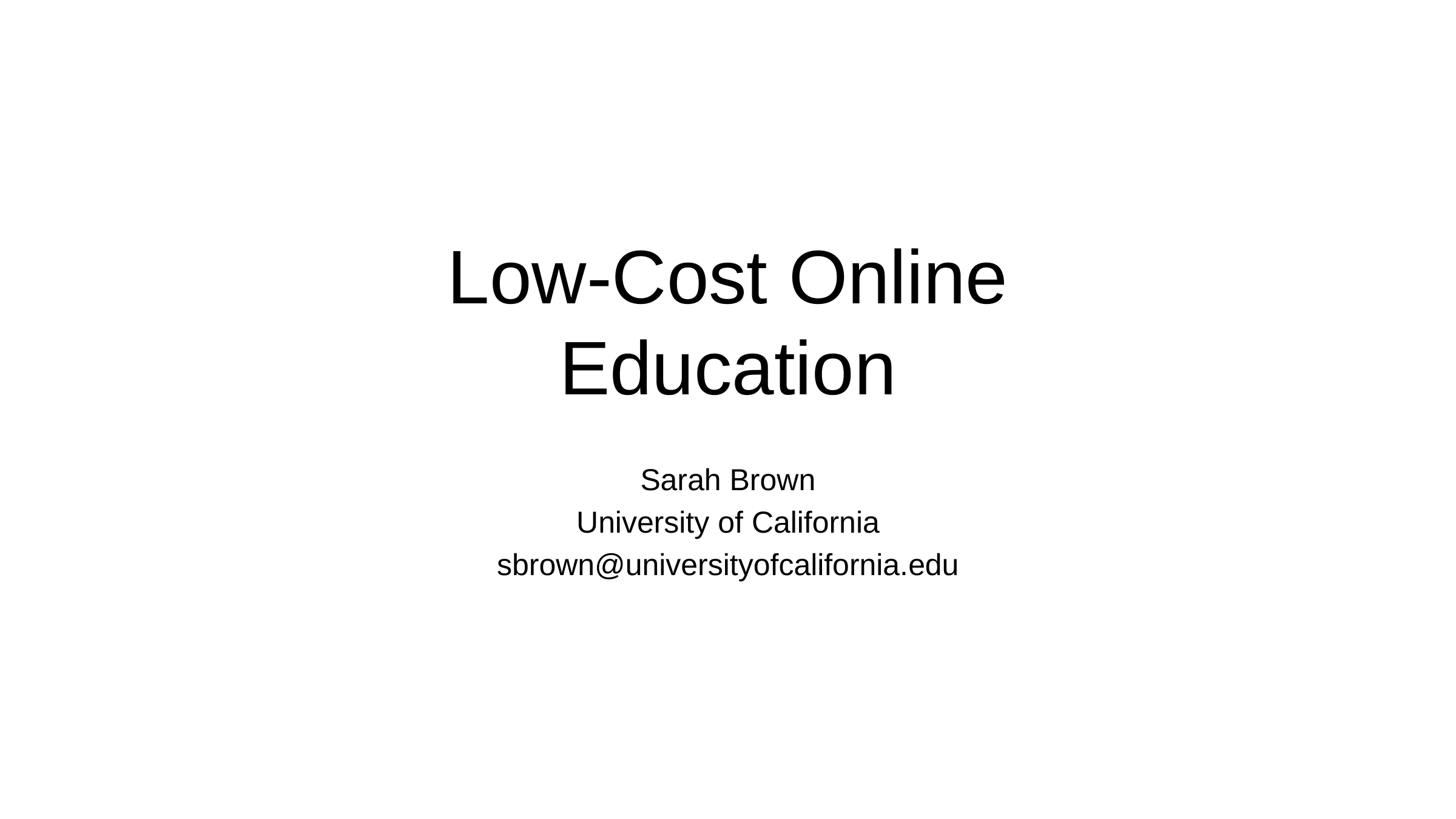

# Low-Cost Online Education
Sarah Brown
University of California
sbrown@universityofcalifornia.edu